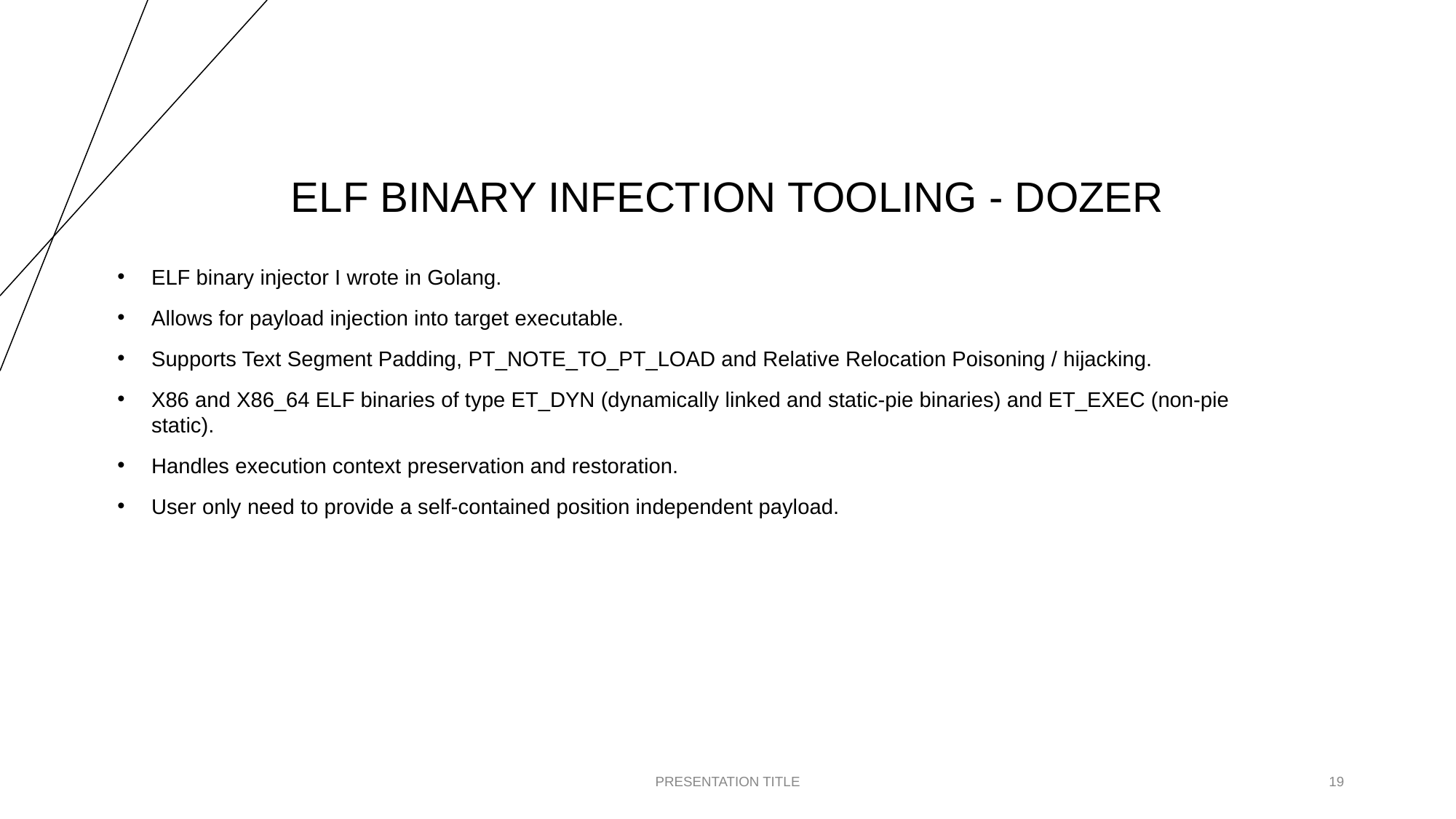

# ELF BINARY INFECTION TOOLING - DOZER
ELF binary injector I wrote in Golang.
Allows for payload injection into target executable.
Supports Text Segment Padding, PT_NOTE_TO_PT_LOAD and Relative Relocation Poisoning / hijacking.
X86 and X86_64 ELF binaries of type ET_DYN (dynamically linked and static-pie binaries) and ET_EXEC (non-pie static).
Handles execution context preservation and restoration.
User only need to provide a self-contained position independent payload.

PRESENTATION TITLE
19